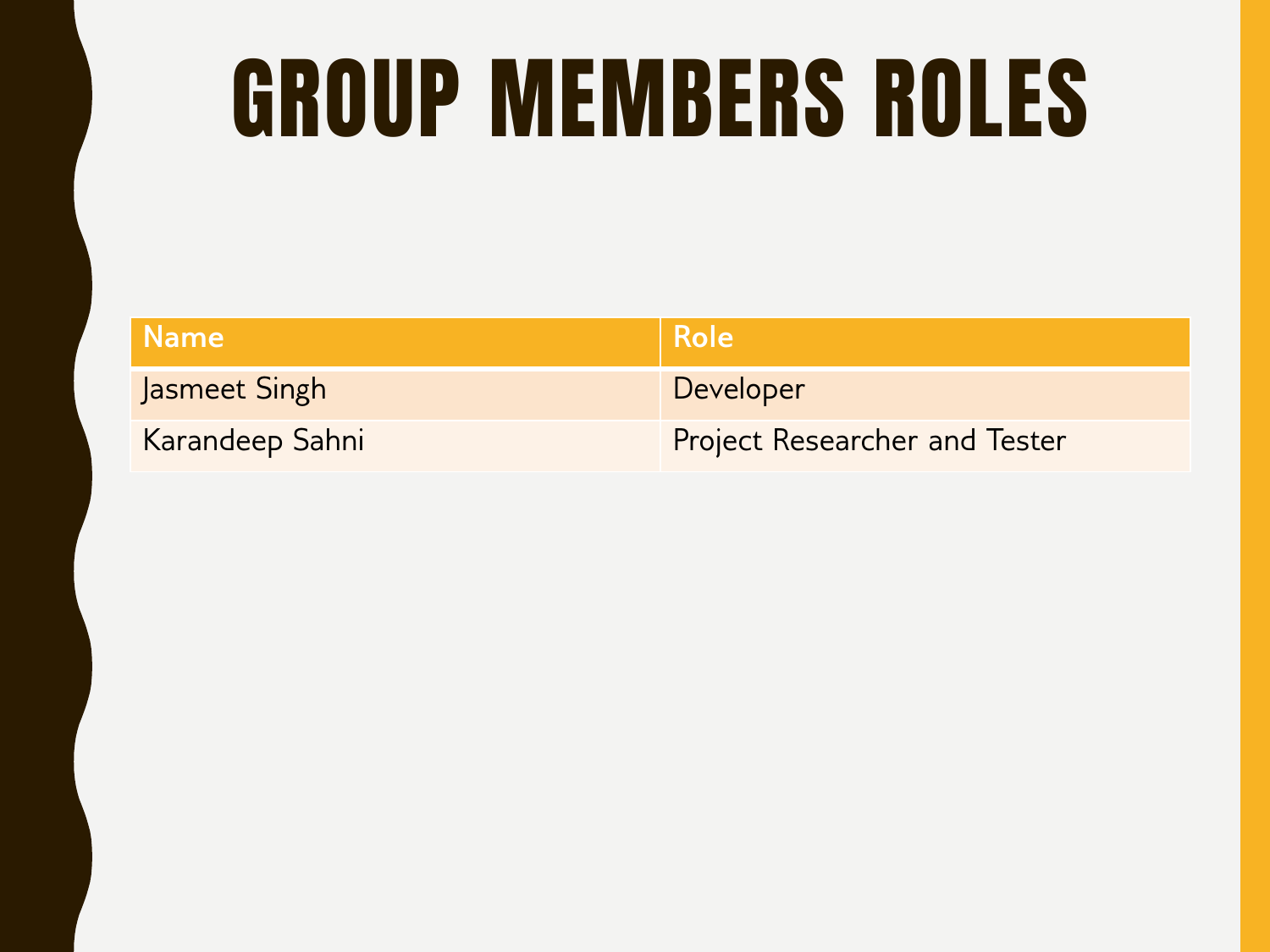

# Group Members Roles
| Name | Role |
| --- | --- |
| Jasmeet Singh | Developer |
| Karandeep Sahni | Project Researcher and Tester |